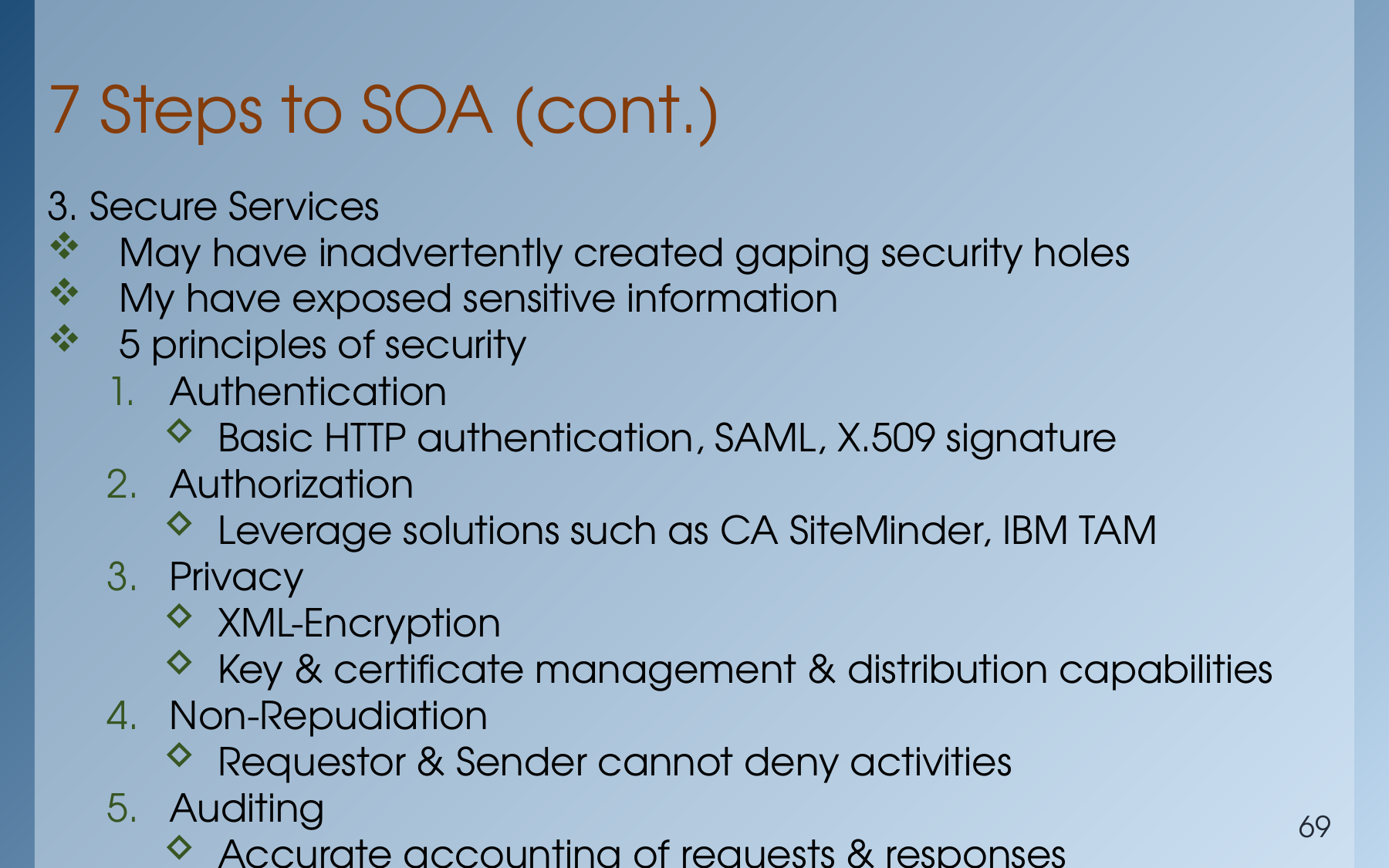

# 7 Steps to SOA (cont.)
3. Secure Services
May have inadvertently created gaping security holes
My have exposed sensitive information
5 principles of security
Authentication
Basic HTTP authentication, SAML, X.509 signature
Authorization
Leverage solutions such as CA SiteMinder, IBM TAM
Privacy
XML-Encryption
Key & certificate management & distribution capabilities
Non-Repudiation
Requestor & Sender cannot deny activities
Auditing
Accurate accounting of requests & responses
69